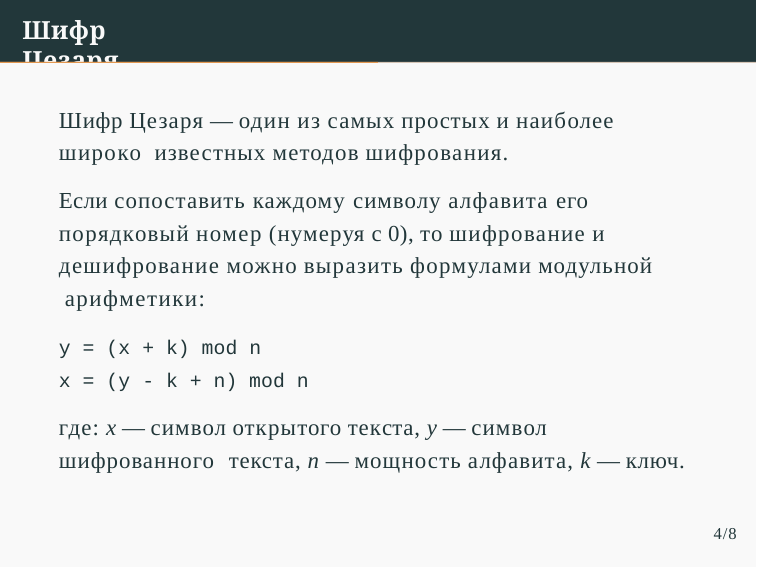

# Шифр Цезаря

Шифр Цезаря — один из самых простых и наиболее широко  известных методов шифрования.
Если сопоставить каждому символу алфавита его  порядковый номер (нумеруя с 0), то шифрование и  дешифрование можно выразить формулами модульной  арифметики:
y = (x + k) mod n
x = (y - k + n) mod n
где: x — символ открытого текста, y — символ шифрованного  текста, n — мощность алфавита, k — ключ.
4/8